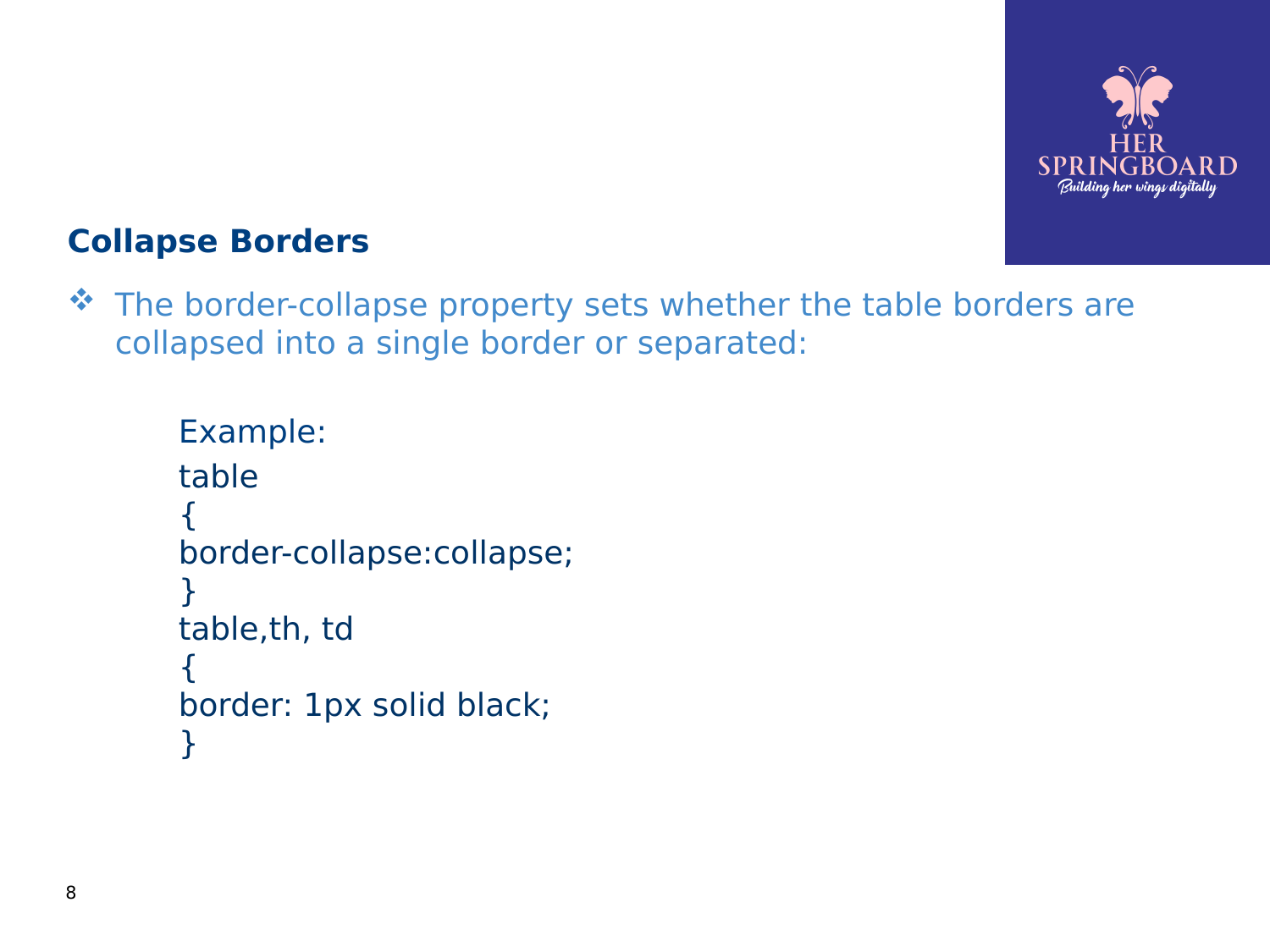

# 9.3 Styling Tables
Collapse Borders

The border-collapse property sets whether the table borders are collapsed into a single border or separated:

Example:
table
{
border-collapse:collapse;
}
table,th, td
{
border: 1px solid black;
}

8